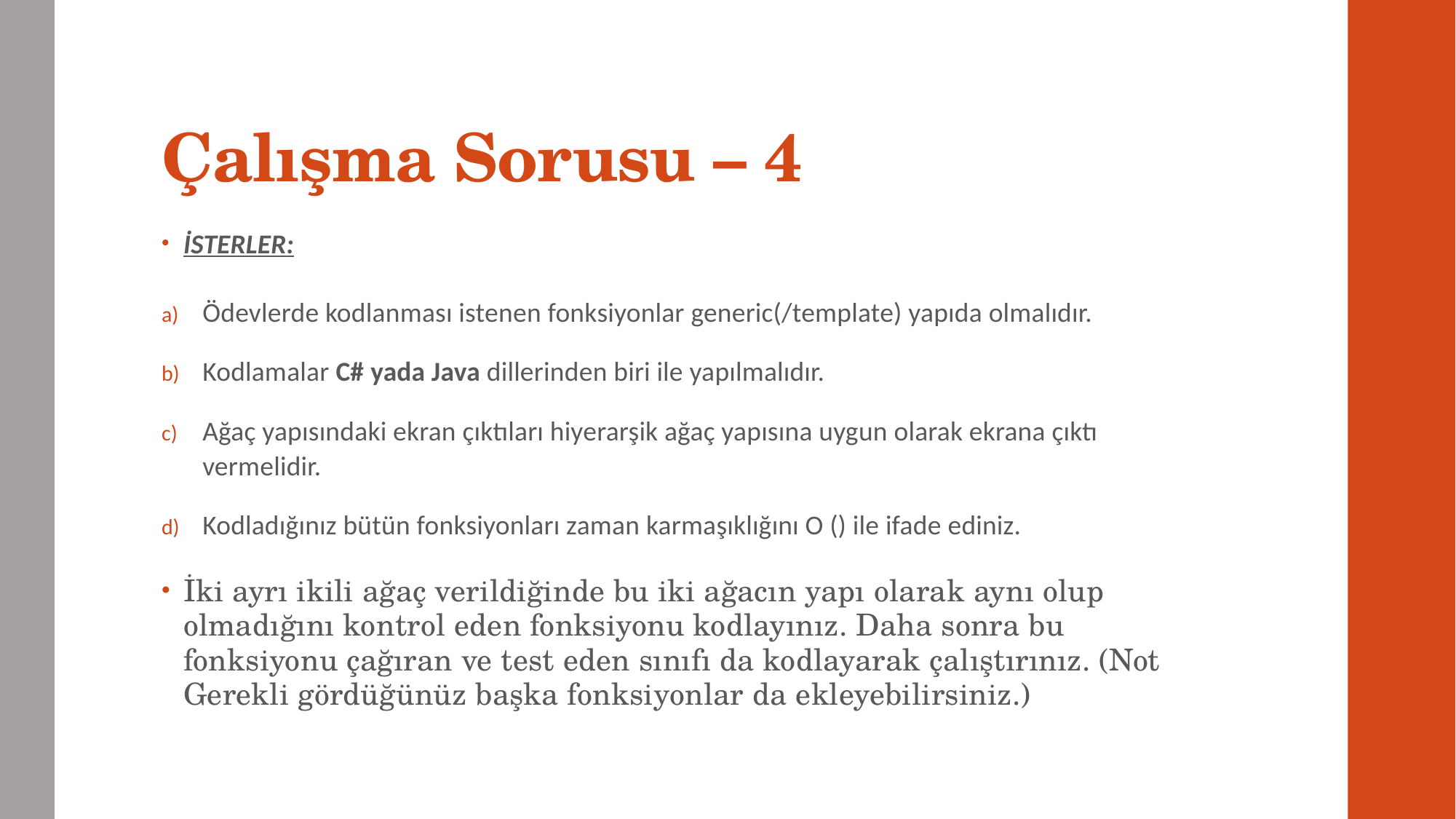

# Çalışma Sorusu – 4
İSTERLER:
Ödevlerde kodlanması istenen fonksiyonlar generic(/template) yapıda olmalıdır.
Kodlamalar C# yada Java dillerinden biri ile yapılmalıdır.
Ağaç yapısındaki ekran çıktıları hiyerarşik ağaç yapısına uygun olarak ekrana çıktı vermelidir.
Kodladığınız bütün fonksiyonları zaman karmaşıklığını O () ile ifade ediniz.
İki ayrı ikili ağaç verildiğinde bu iki ağacın yapı olarak aynı olup olmadığını kontrol eden fonksiyonu kodlayınız. Daha sonra bu fonksiyonu çağıran ve test eden sınıfı da kodlayarak çalıştırınız. (Not Gerekli gördüğünüz başka fonksiyonlar da ekleyebilirsiniz.)